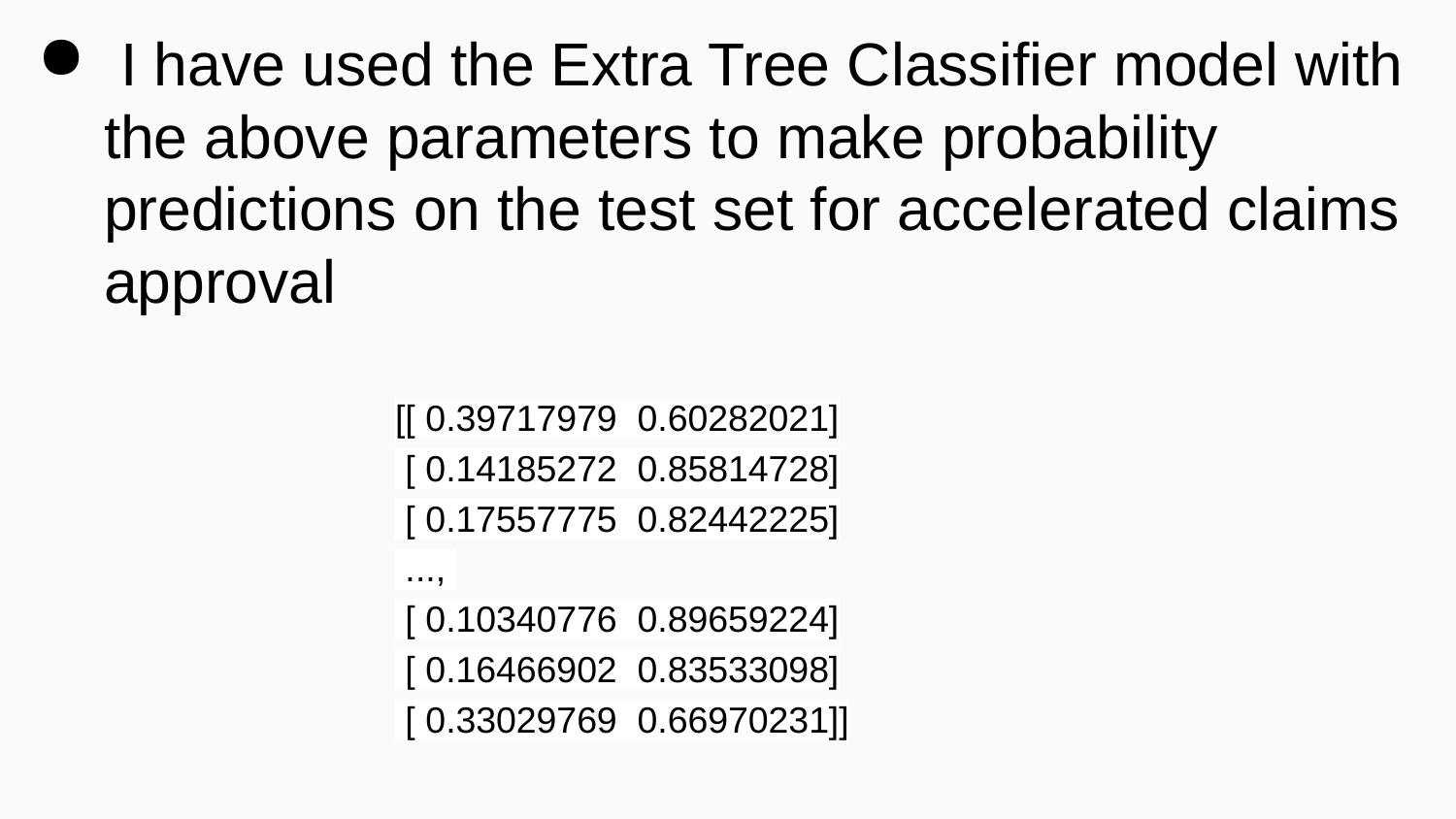

I have used the Extra Tree Classifier model with the above parameters to make probability predictions on the test set for accelerated claims approval

[[ 0.39717979  0.60282021]
 [ 0.14185272  0.85814728]
 [ 0.17557775  0.82442225]
 ...,
 [ 0.10340776  0.89659224]
 [ 0.16466902  0.83533098]
 [ 0.33029769  0.66970231]]